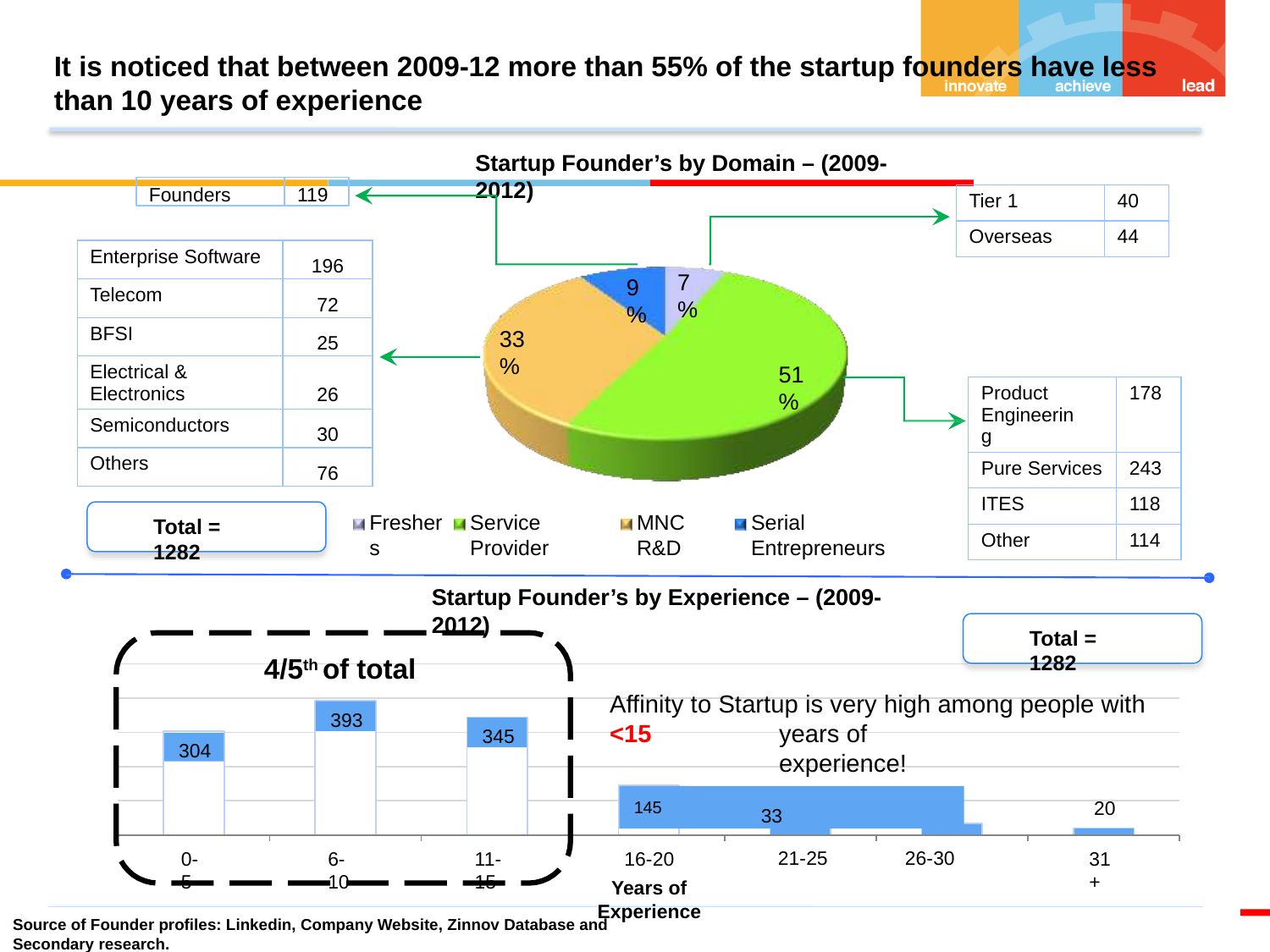

# It is noticed that between 2009-12 more than 55% of the startup founders have less than 10 years of experience

Startup Founder’s by Domain – (2009-2012)
Founders
119
| Tier 1 | 40 |
| --- | --- |
| Overseas | 44 |

| Enterprise Software | 196 |
| --- | --- |
| Telecom | 72 |
| BFSI | 25 |
| Electrical & Electronics | 26 |
| Semiconductors | 30 |
| Others | 76 |

7%

9%
33%
51%
| Product Engineering | 178 |
| --- | --- |
| Pure Services | 243 |
| ITES | 118 |
| Other | 114 |

Freshers
Service Provider
MNC R&D
Serial Entrepreneurs
Total = 1282

Startup Founder’s by Experience – (2009-2012)

Total = 1282

4/5th of total

Affinity to Startup is very high among people with <15
393
years of experience!
345
304
145	33
42
20
16-20
Years of Experience
0-5
6-10
11-15
21-25	26-30
31+

Source of Founder profiles: Linkedin, Company Website, Zinnov Database and Secondary research.
5